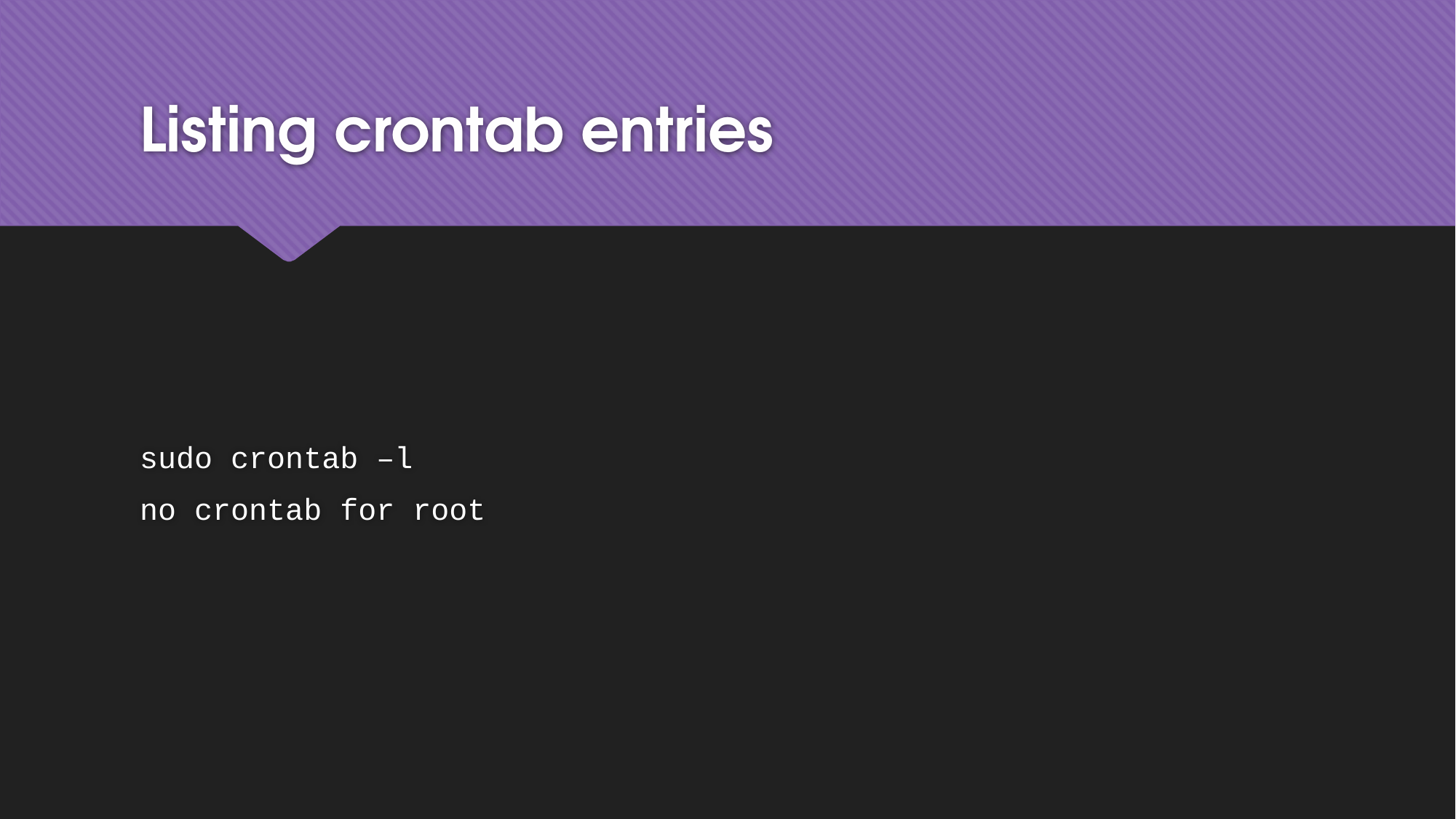

# Listing crontab entries
sudo crontab –l
no crontab for root